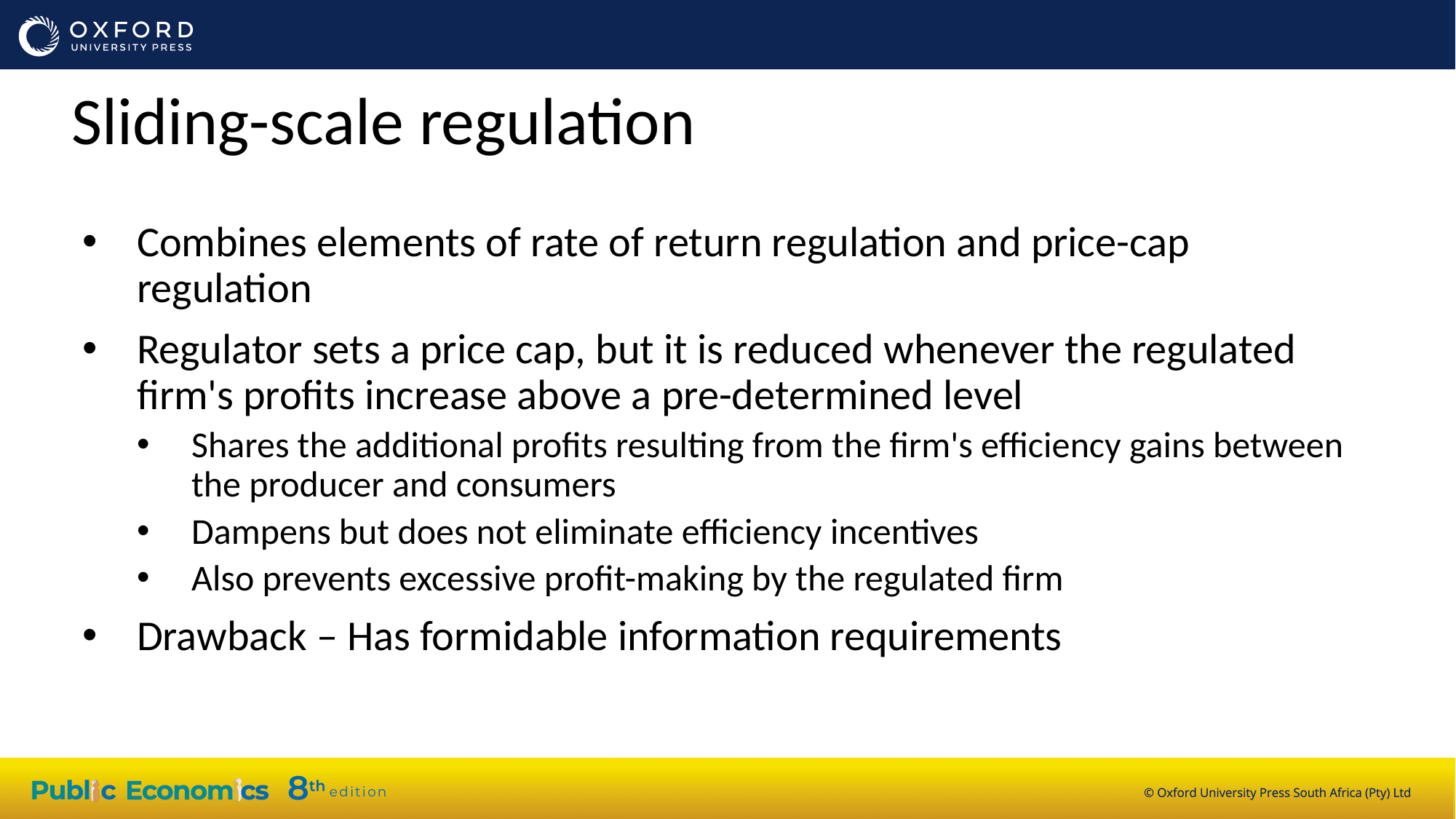

Sliding-scale regulation
Combines elements of rate of return regulation and price-cap regulation
Regulator sets a price cap, but it is reduced whenever the regulated firm's profits increase above a pre-determined level
Shares the additional profits resulting from the firm's efficiency gains between the producer and consumers
Dampens but does not eliminate efficiency incentives
Also prevents excessive profit-making by the regulated firm
Drawback – Has formidable information requirements